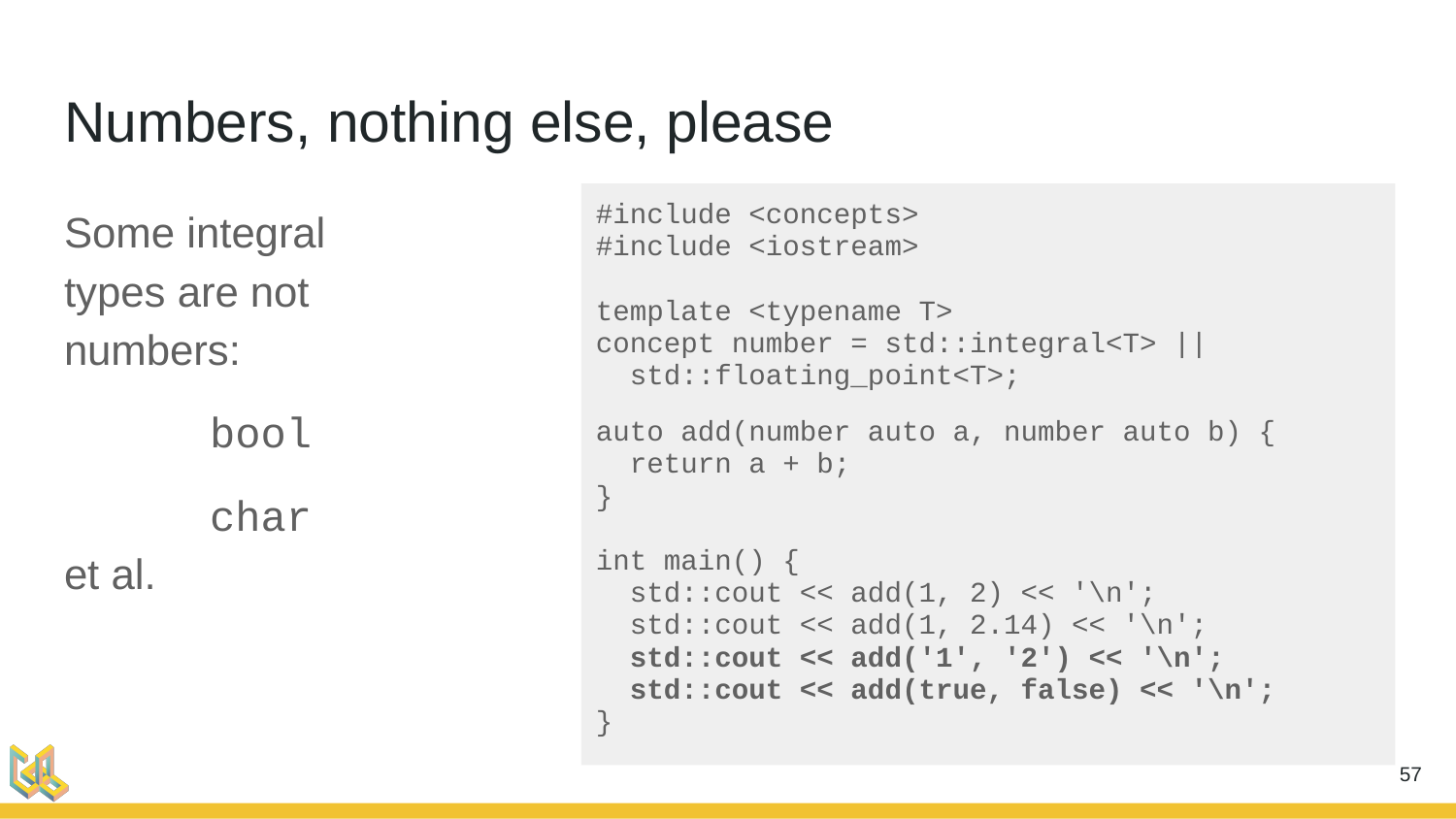

# Numbers, nothing else, please
Some integral types are not numbers:
	bool
	char et al.
#include <concepts>
#include <iostream>
template <typename T>
concept number = std::integral<T> ||
  std::floating_point<T>;
auto add(number auto a, number auto b) {
  return a + b;
}
int main() {
  std::cout << add(1, 2) << '\n';
  std::cout << add(1, 2.14) << '\n';
  std::cout << add('1', '2') << '\n';
  std::cout << add(true, false) << '\n';
}
57